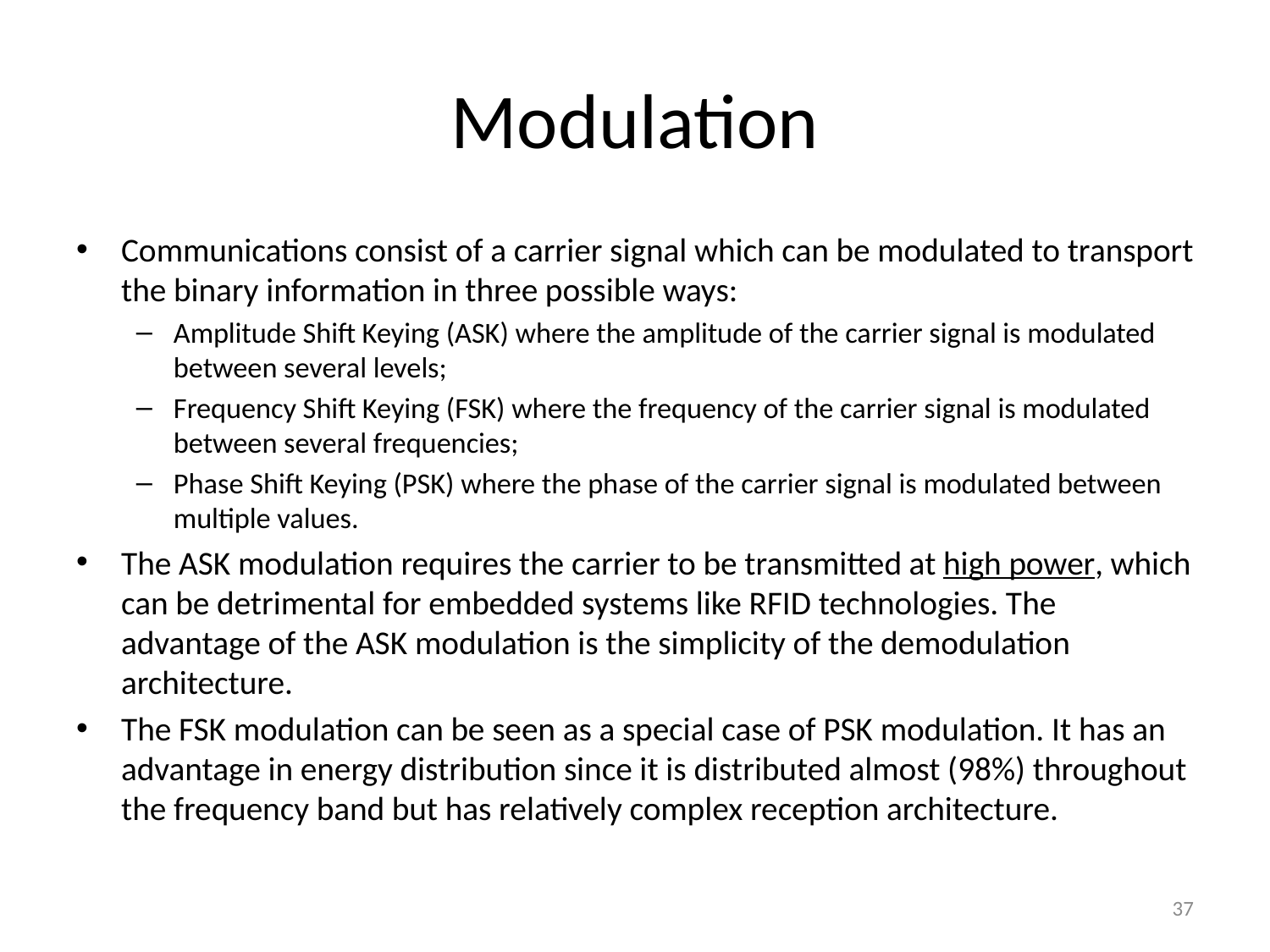

# Modulation
Communications consist of a carrier signal which can be modulated to transport the binary information in three possible ways:
Amplitude Shift Keying (ASK) where the amplitude of the carrier signal is modulated between several levels;
Frequency Shift Keying (FSK) where the frequency of the carrier signal is modulated between several frequencies;
Phase Shift Keying (PSK) where the phase of the carrier signal is modulated between multiple values.
The ASK modulation requires the carrier to be transmitted at high power, which can be detrimental for embedded systems like RFID technologies. The advantage of the ASK modulation is the simplicity of the demodulation architecture.
The FSK modulation can be seen as a special case of PSK modulation. It has an advantage in energy distribution since it is distributed almost (98%) throughout the frequency band but has relatively complex reception architecture.
37